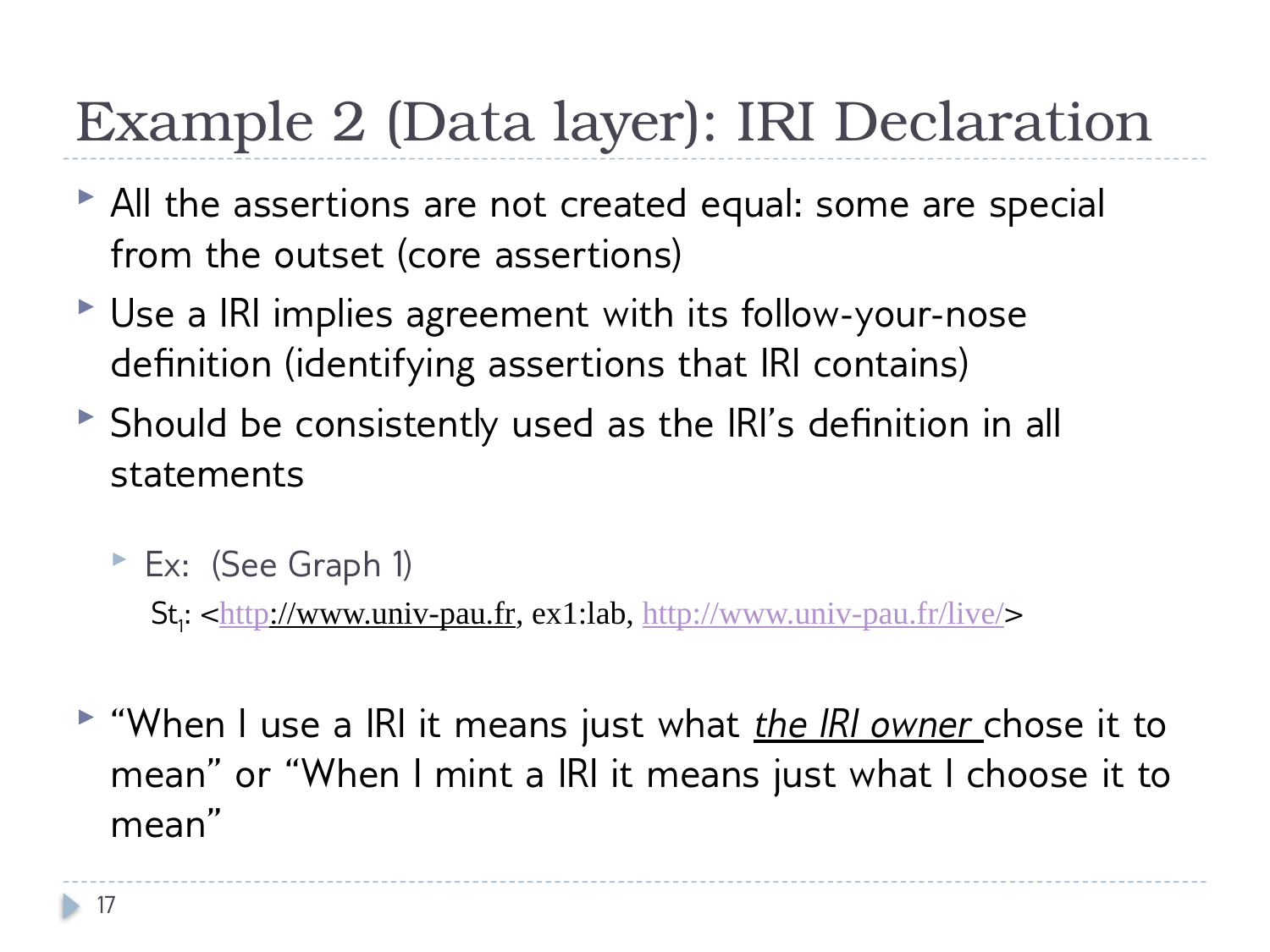

# Example 2 (Data layer): IRI Declaration
All the assertions are not created equal: some are special from the outset (core assertions)
Use a IRI implies agreement with its follow-your-nose definition (identifying assertions that IRI contains)
Should be consistently used as the IRI’s definition in all statements

Ex:  (See Graph 1)
St1: <http://www.univ-pau.fr, ex1:lab, http://www.univ-pau.fr/live/>

“When I use a IRI it means just what the IRI owner chose it to mean” or “When I mint a IRI it means just what I choose it to mean”
17